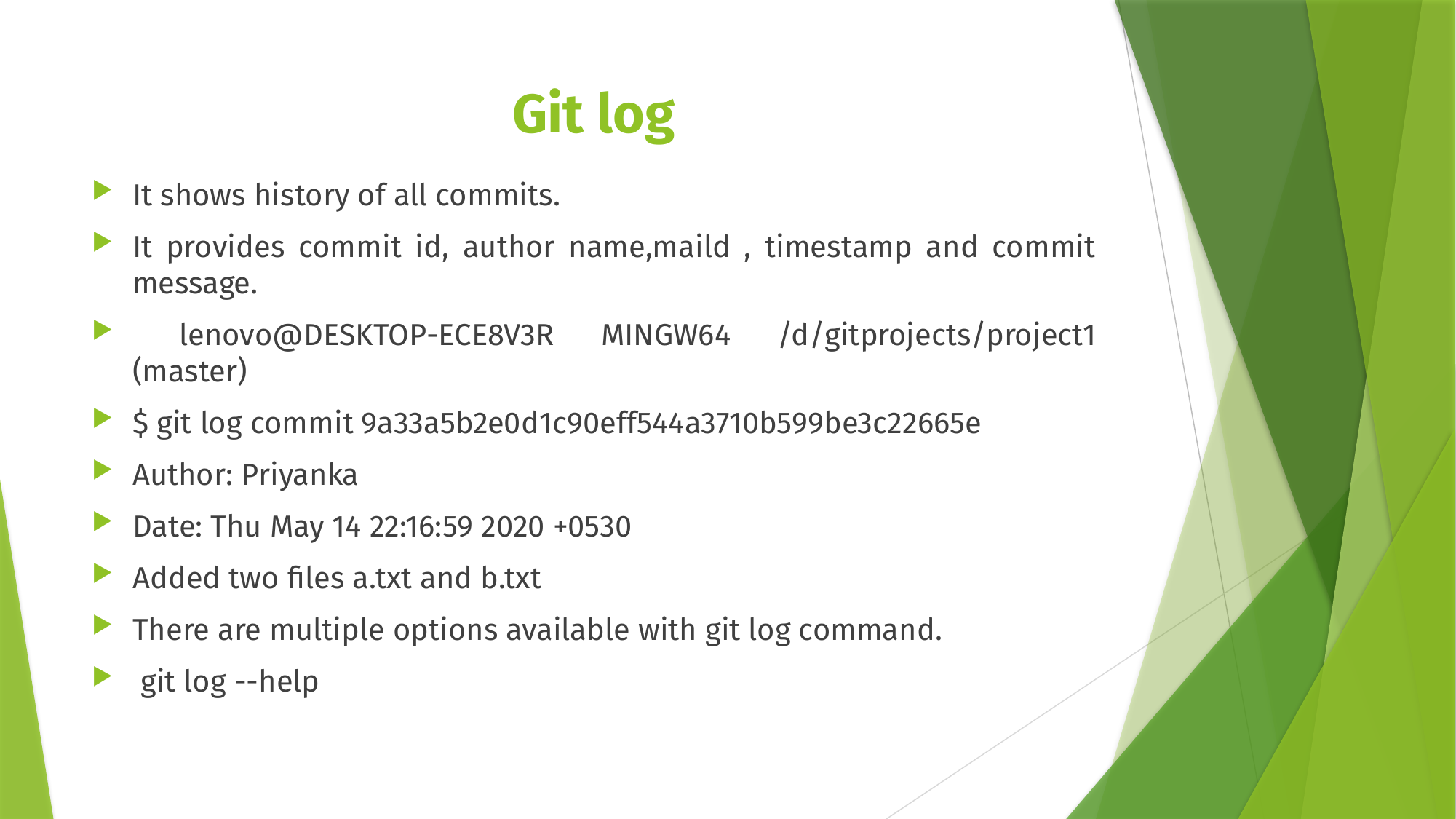

# Git log
It shows history of all commits.
It provides commit id, author name,maild , timestamp and commit message.
 lenovo@DESKTOP-ECE8V3R MINGW64 /d/gitprojects/project1 (master)
$ git log commit 9a33a5b2e0d1c90eff544a3710b599be3c22665e
Author: Priyanka
Date: Thu May 14 22:16:59 2020 +0530
Added two files a.txt and b.txt
There are multiple options available with git log command.
 git log --help